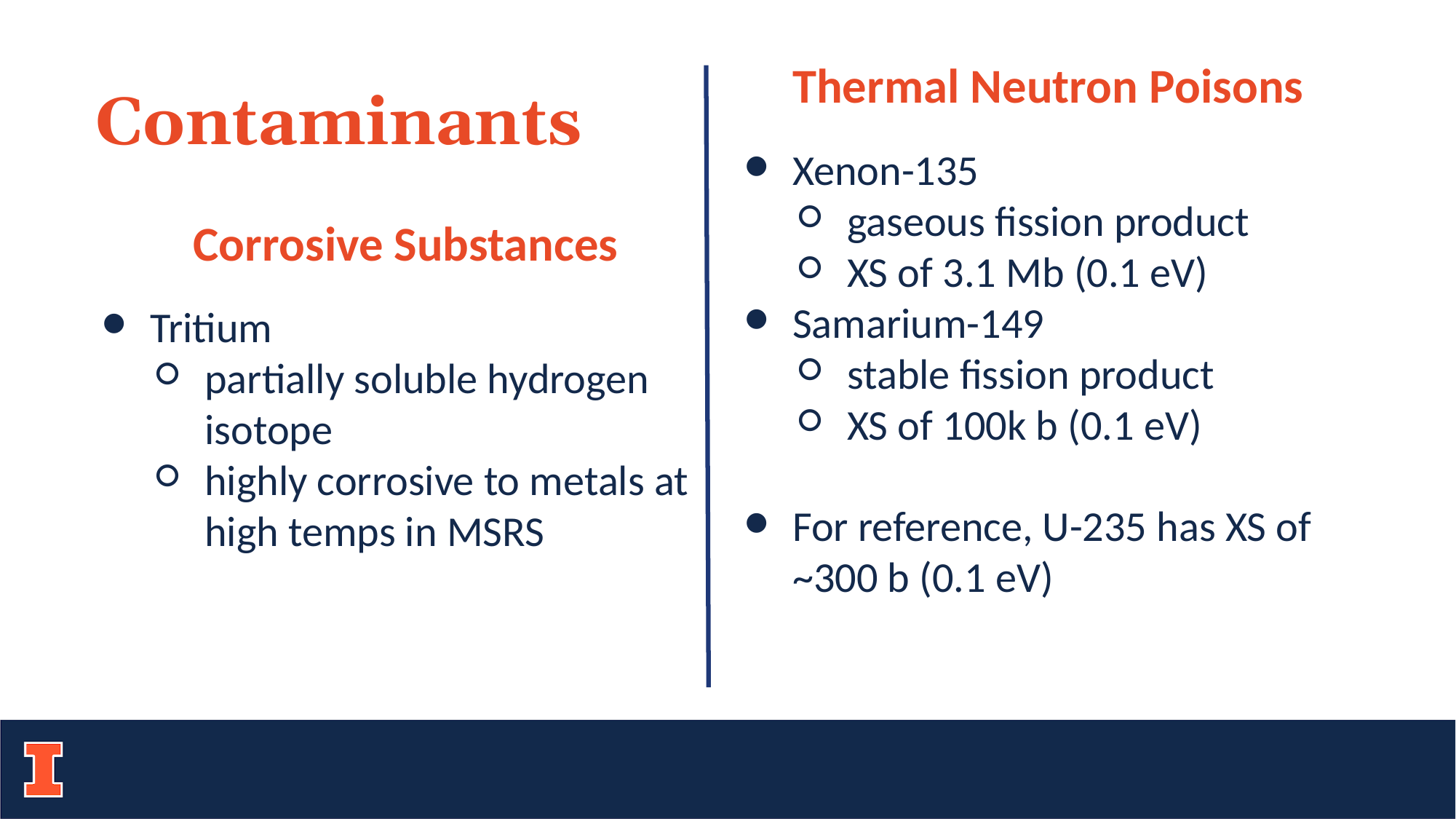

Contaminants
Thermal Neutron Poisons
Xenon-135
gaseous fission product
XS of 3.1 Mb (0.1 eV)
Samarium-149
stable fission product
XS of 100k b (0.1 eV)

For reference, U-235 has XS of ~300 b (0.1 eV)
Corrosive Substances
Tritium
partially soluble hydrogen isotope
highly corrosive to metals at high temps in MSRS